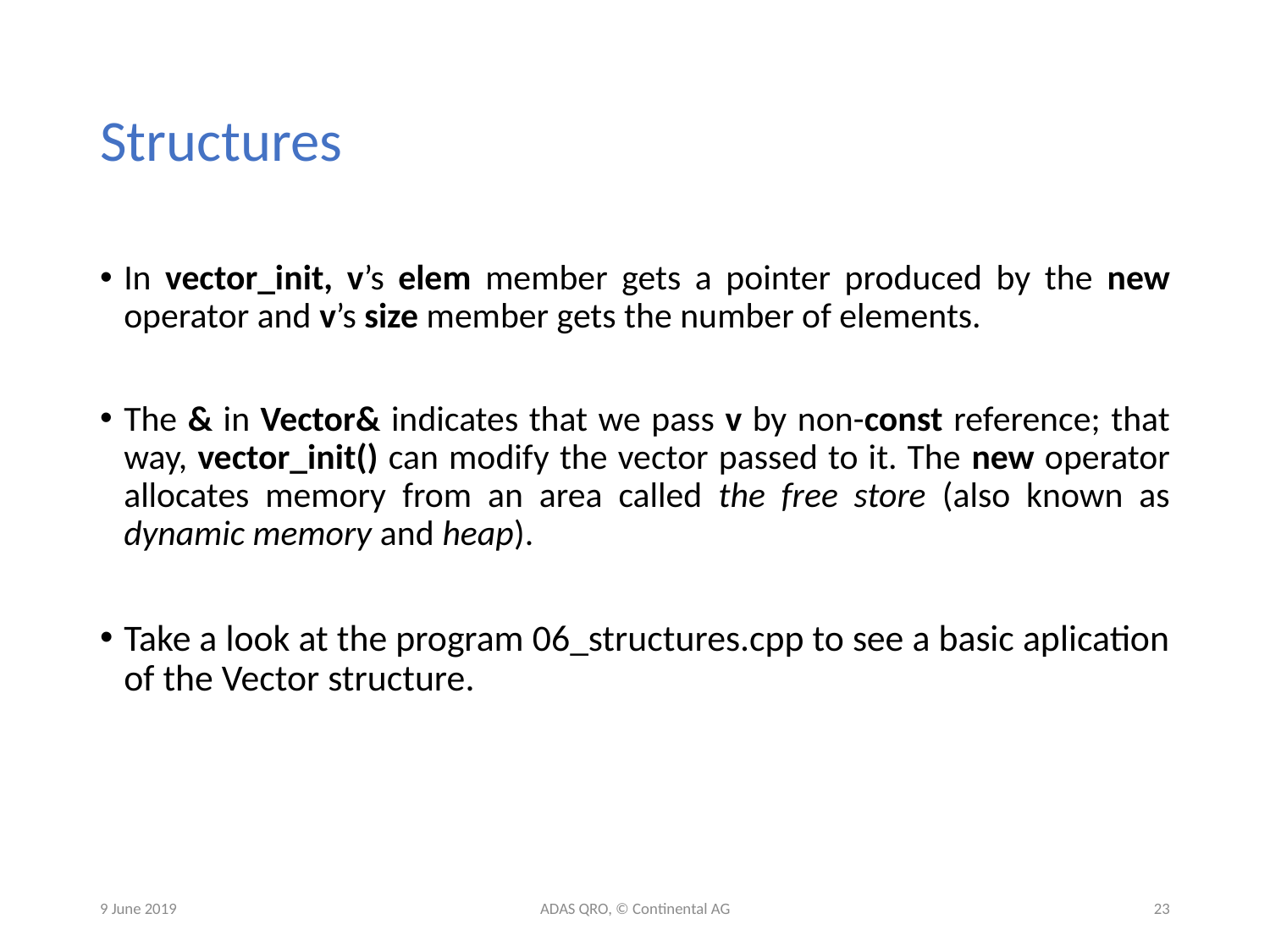

# Structures
In vector_init, v’s elem member gets a pointer produced by the new operator and v’s size member gets the number of elements.

The & in Vector& indicates that we pass v by non-const reference; that way, vector_init() can modify the vector passed to it. The new operator allocates memory from an area called the free store (also known as dynamic memory and heap).

Take a look at the program 06_structures.cpp to see a basic aplication of the Vector structure.
9 June 2019
ADAS QRO, © Continental AG
23